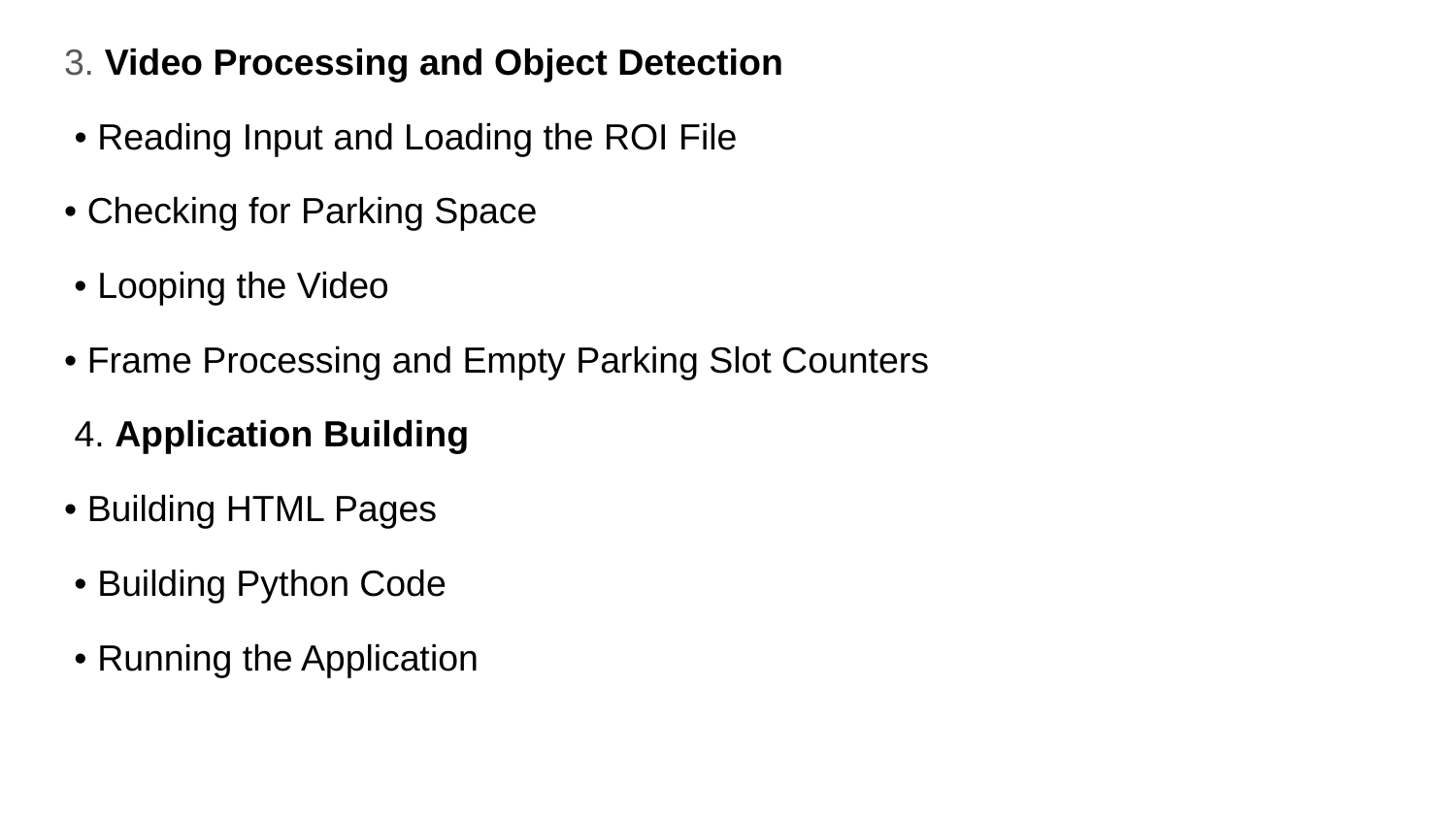

3. Video Processing and Object Detection
 • Reading Input and Loading the ROI File
• Checking for Parking Space
 • Looping the Video
• Frame Processing and Empty Parking Slot Counters
 4. Application Building
• Building HTML Pages
 • Building Python Code
 • Running the Application